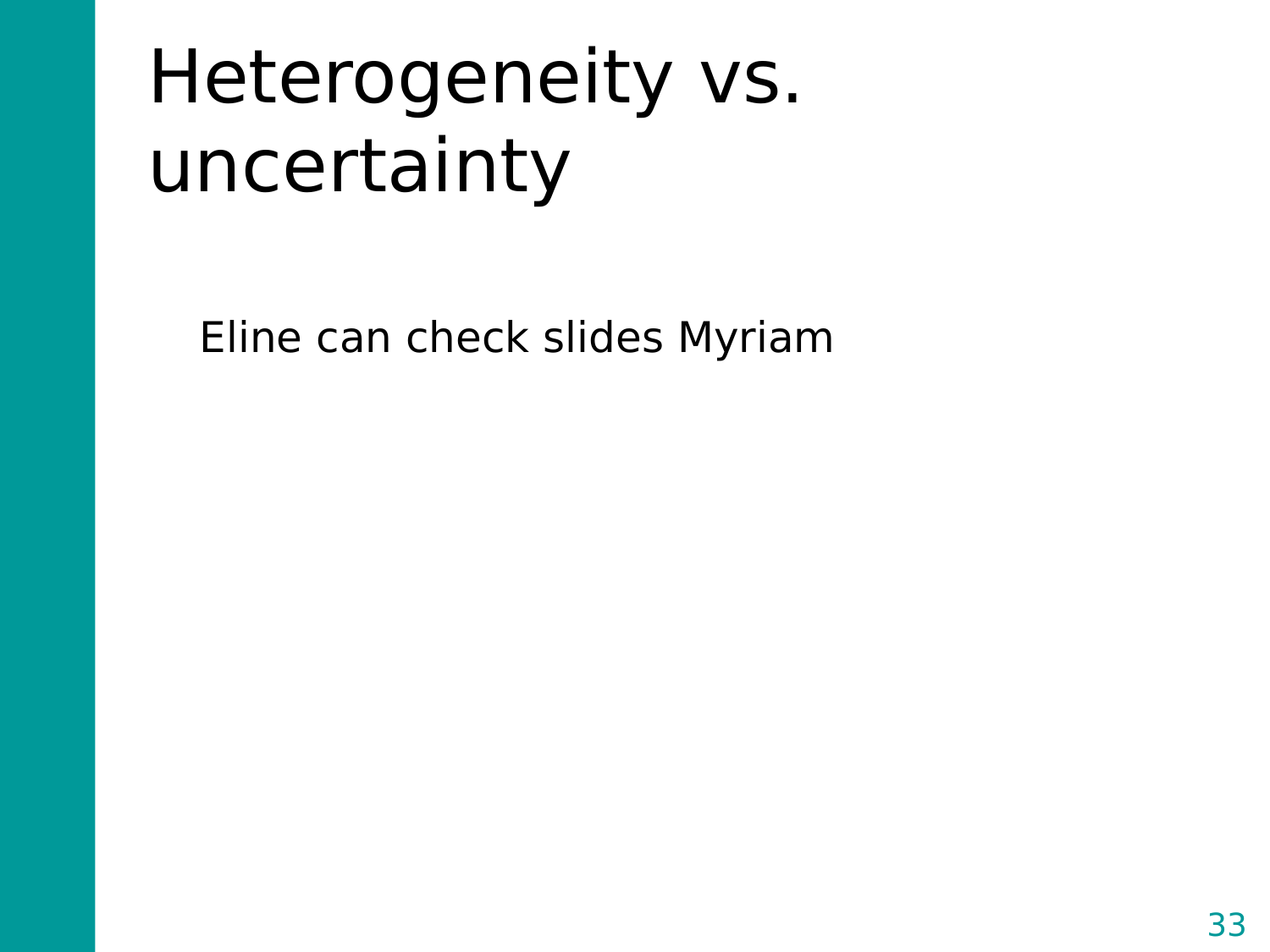

# Heterogeneity vs. uncertainty
Eline can check slides Myriam
33